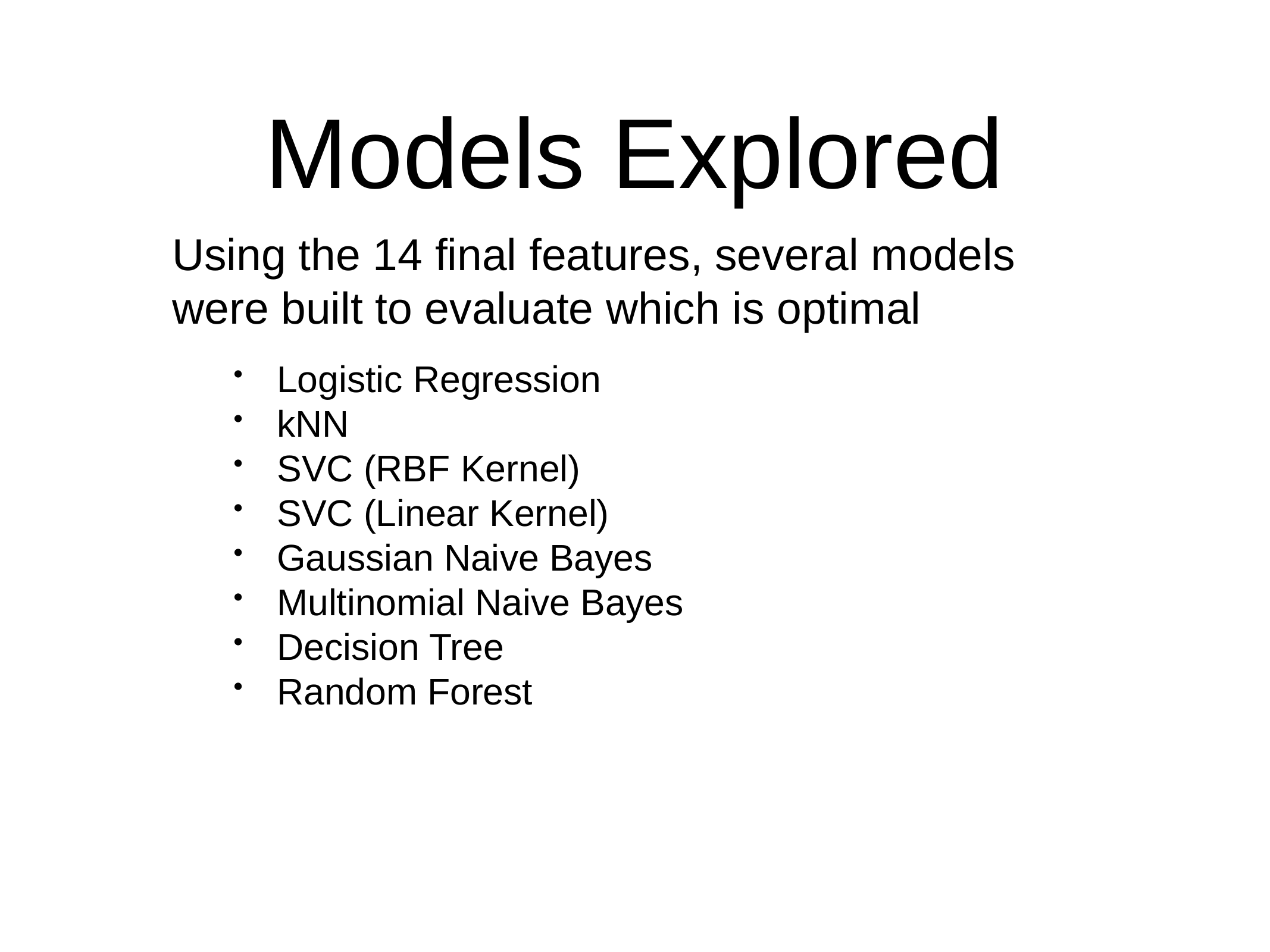

# Models Explored
Using the 14 final features, several models were built to evaluate which is optimal
Logistic Regression
kNN
SVC (RBF Kernel)
SVC (Linear Kernel)
Gaussian Naive Bayes
Multinomial Naive Bayes
Decision Tree
Random Forest